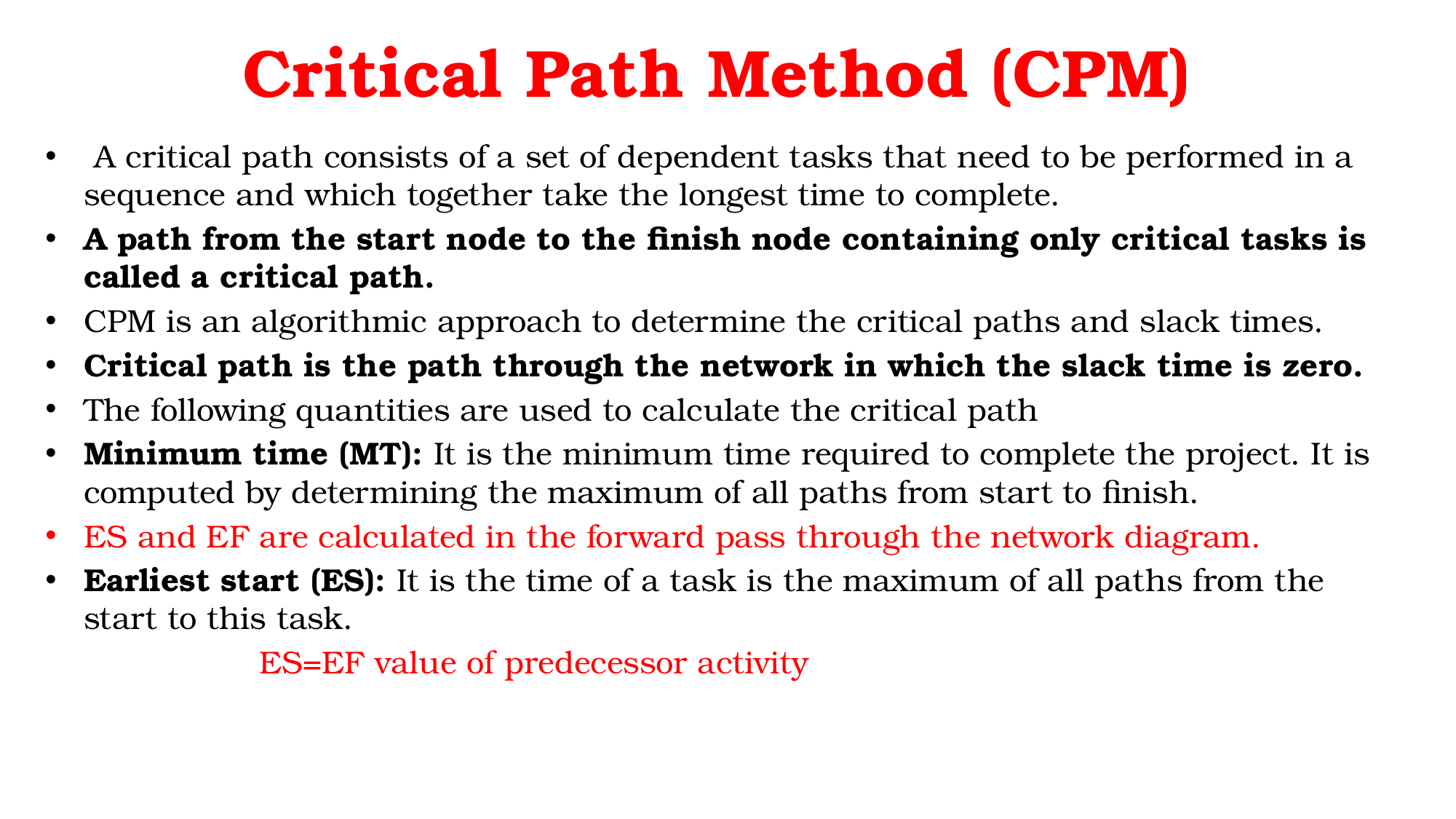

# Critical Path Method (CPM)
 A critical path consists of a set of dependent tasks that need to be performed in a sequence and which together take the longest time to complete.
A path from the start node to the finish node containing only critical tasks is called a critical path.
CPM is an algorithmic approach to determine the critical paths and slack times.
Critical path is the path through the network in which the slack time is zero.
The following quantities are used to calculate the critical path
Minimum time (MT): It is the minimum time required to complete the project. It is computed by determining the maximum of all paths from start to finish.
ES and EF are calculated in the forward pass through the network diagram.
Earliest start (ES): It is the time of a task is the maximum of all paths from the start to this task.
                     ES=EF value of predecessor activity